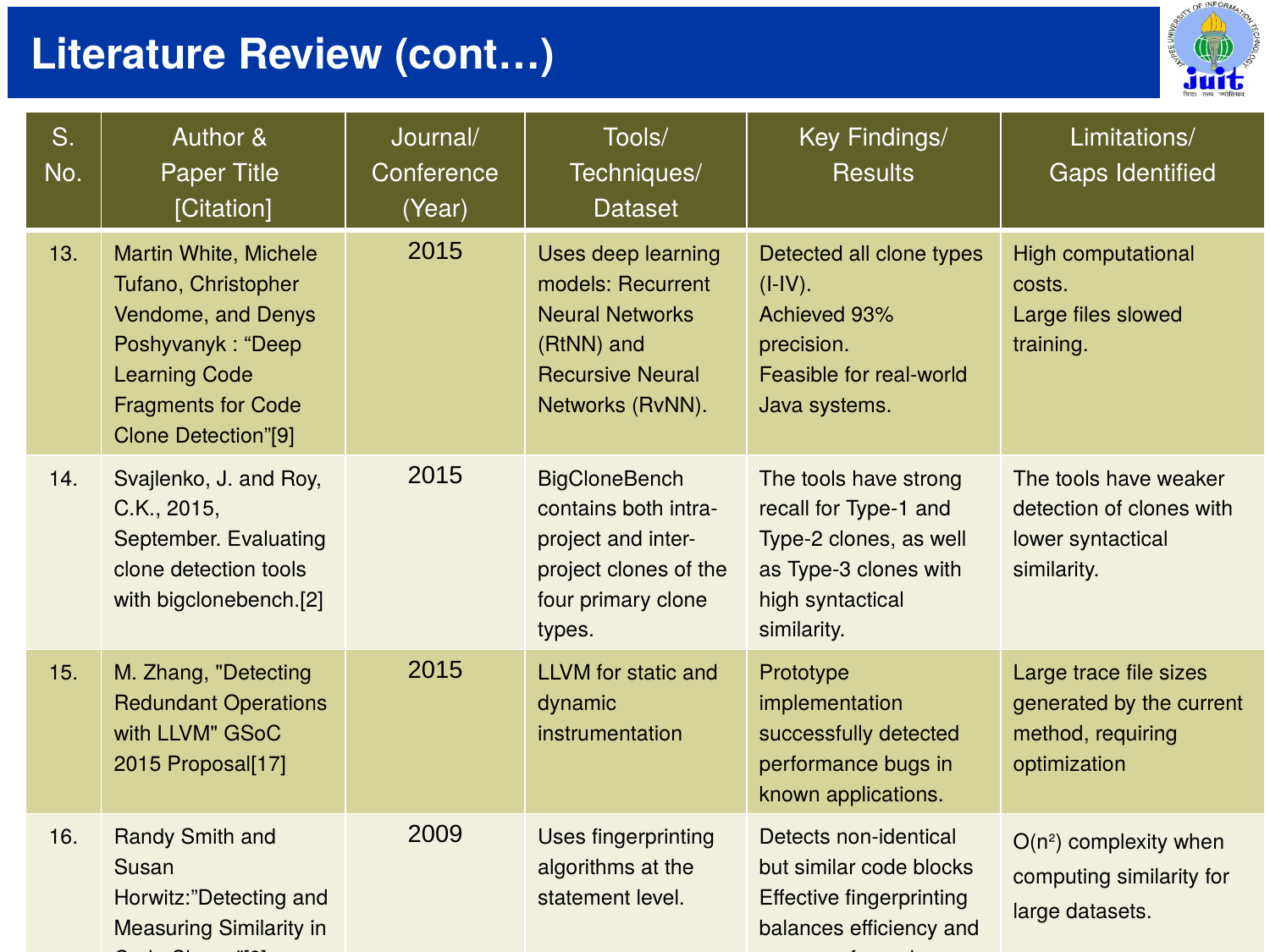

# Literature Review (cont…)
| S. No. | Author & Paper Title [Citation] | Journal/ Conference (Year) | Tools/ Techniques/ Dataset | Key Findings/ Results | Limitations/ Gaps Identified |
| --- | --- | --- | --- | --- | --- |
| 13. | Martin White, Michele Tufano, Christopher Vendome, and Denys Poshyvanyk : “Deep Learning Code Fragments for Code Clone Detection”[9] | 2015 | Uses deep learning models: Recurrent Neural Networks (RtNN) and Recursive Neural Networks (RvNN). | Detected all clone types (I-IV). Achieved 93% precision. Feasible for real-world Java systems. | High computational costs. Large files slowed training. |
| 14. | Svajlenko, J. and Roy, C.K., 2015, September. Evaluating clone detection tools with bigclonebench.[2] | 2015 | BigCloneBench contains both intra-project and inter-project clones of the four primary clone types. | The tools have strong recall for Type-1 and Type-2 clones, as well as Type-3 clones with high syntactical similarity. | The tools have weaker detection of clones with lower syntactical similarity. |
| 15. | M. Zhang, "Detecting Redundant Operations with LLVM" GSoC 2015 Proposal[17] | 2015 | LLVM for static and dynamic instrumentation | Prototype implementation successfully detected performance bugs in known applications. | Large trace file sizes generated by the current method, requiring optimization |
| 16. | Randy Smith and Susan Horwitz:”Detecting and Measuring Similarity in Code Clones”[8] | 2009 | Uses fingerprinting algorithms at the statement level. | Detects non-identical but similar code blocks Effective fingerprinting balances efficiency and accuracy for code similarity detection | O(n²) complexity when computing similarity for large datasets. |